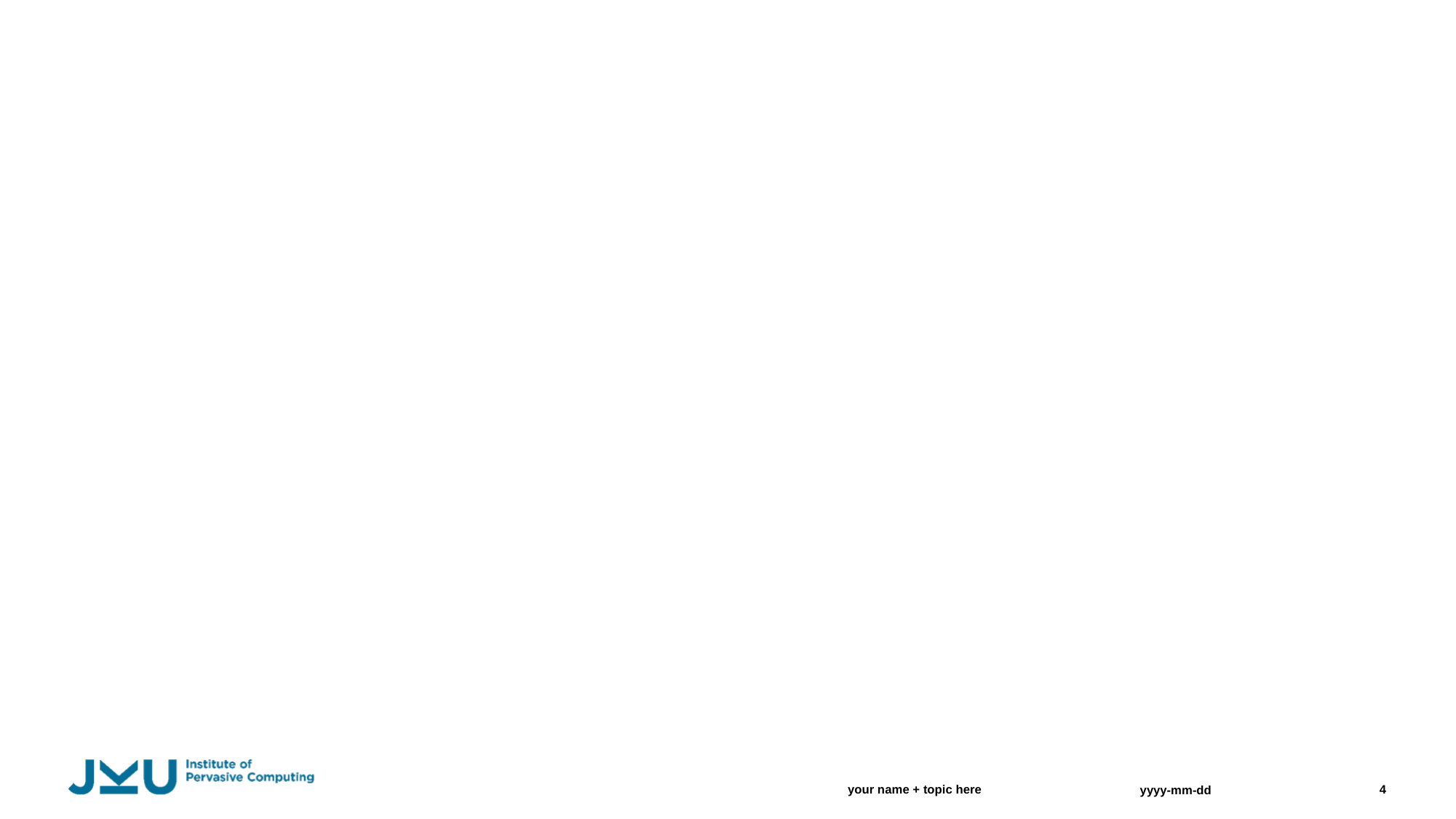

#

your name + topic here
4
yyyy-mm-dd